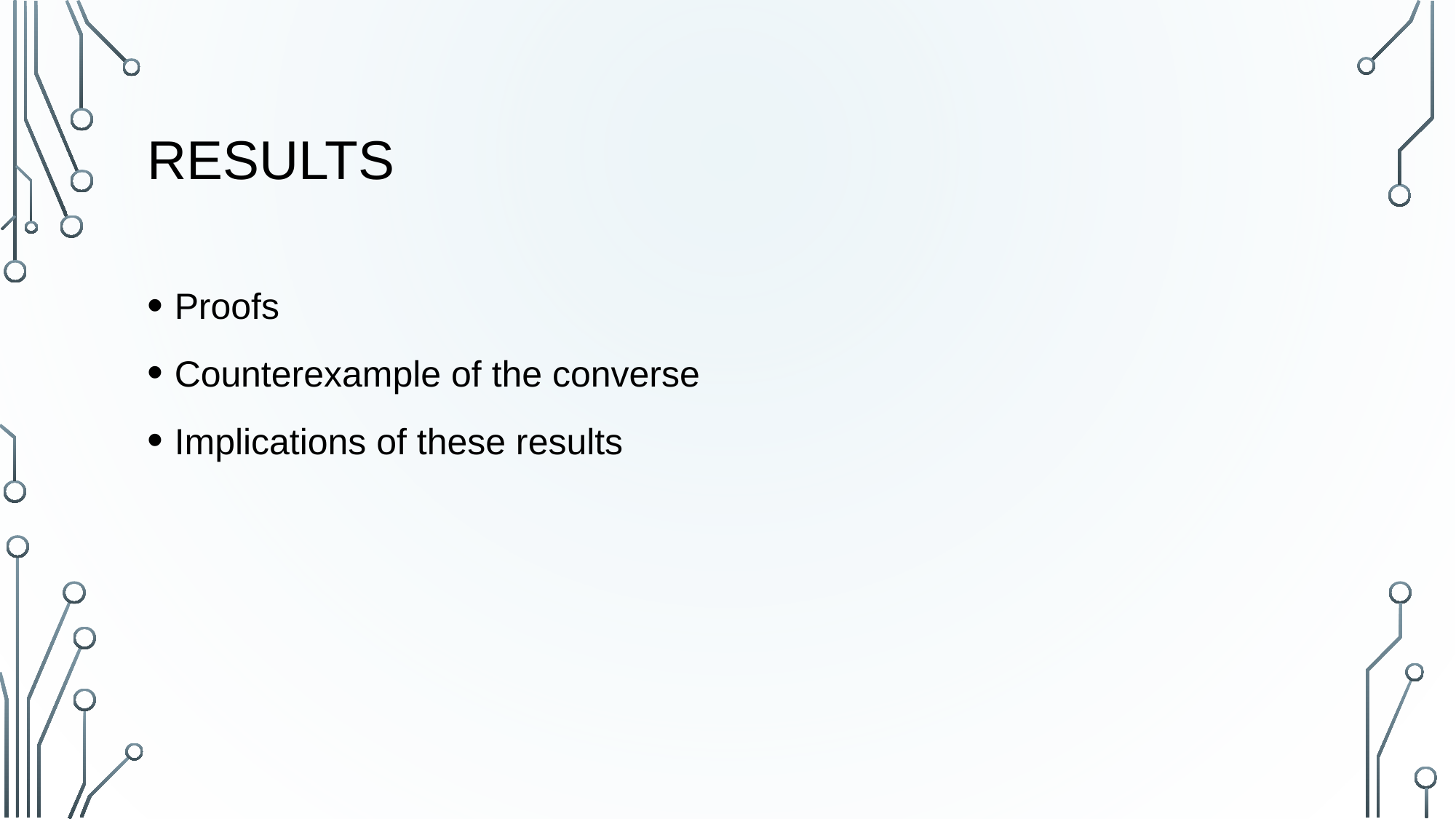

# Results
Proofs
Counterexample of the converse
Implications of these results